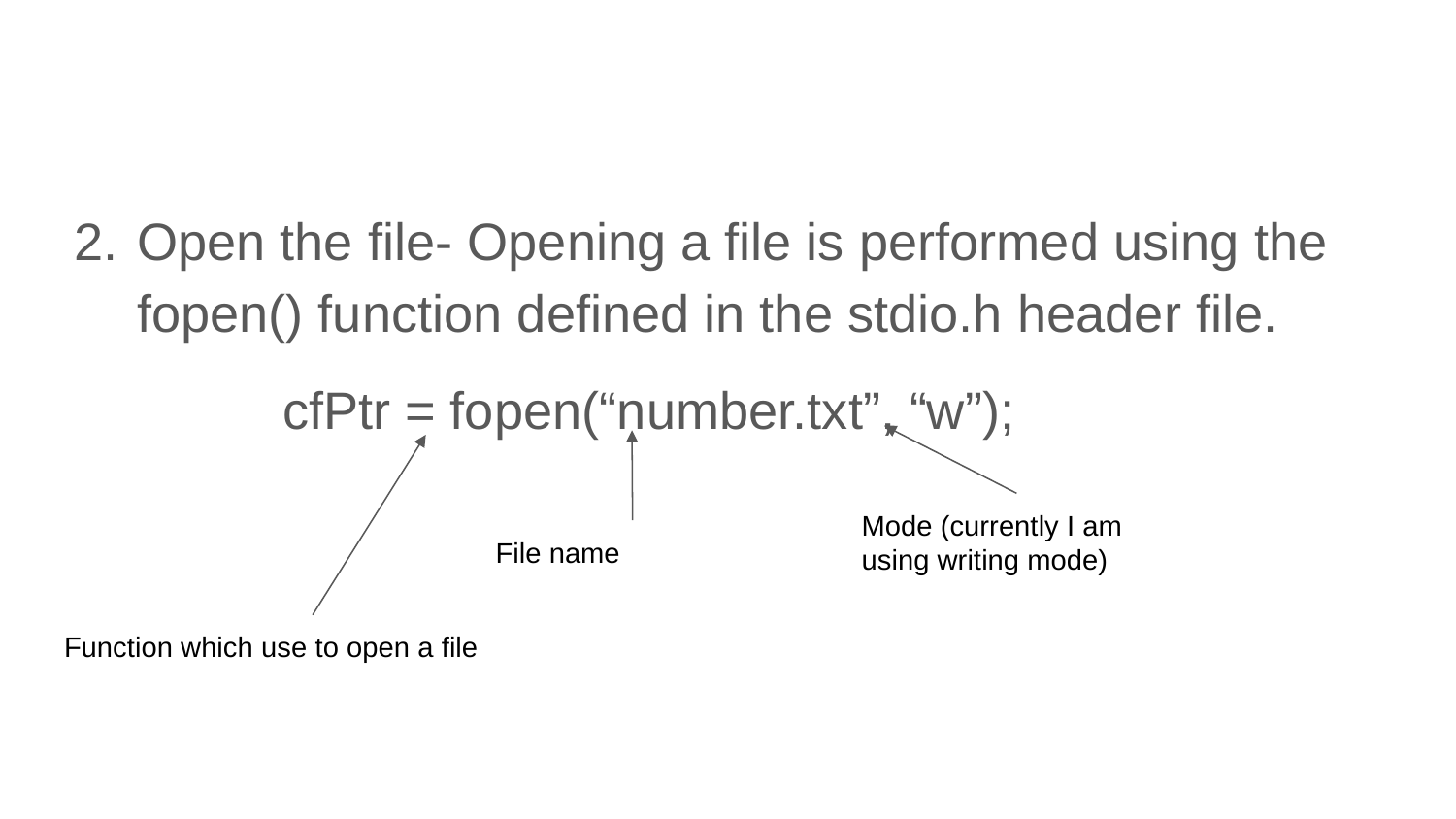

Open the file- Opening a file is performed using the fopen() function defined in the stdio.h header file.
	cfPtr = fopen(“number.txt”, “w”);
Mode (currently I am using writing mode)
File name
Function which use to open a file